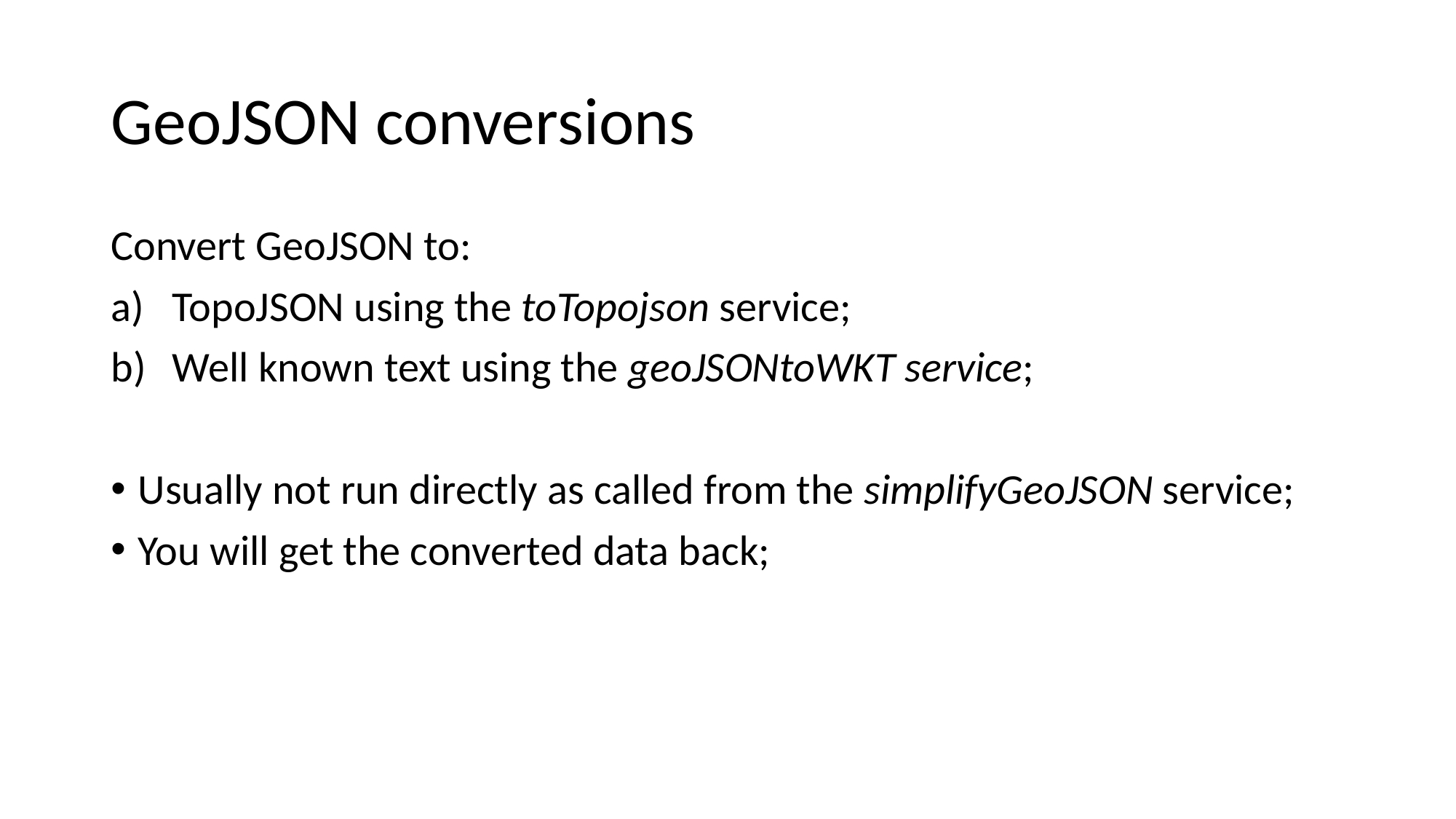

# GeoJSON conversions
Convert GeoJSON to:
TopoJSON using the toTopojson service;
Well known text using the geoJSONtoWKT service;

Usually not run directly as called from the simplifyGeoJSON service;
You will get the converted data back;